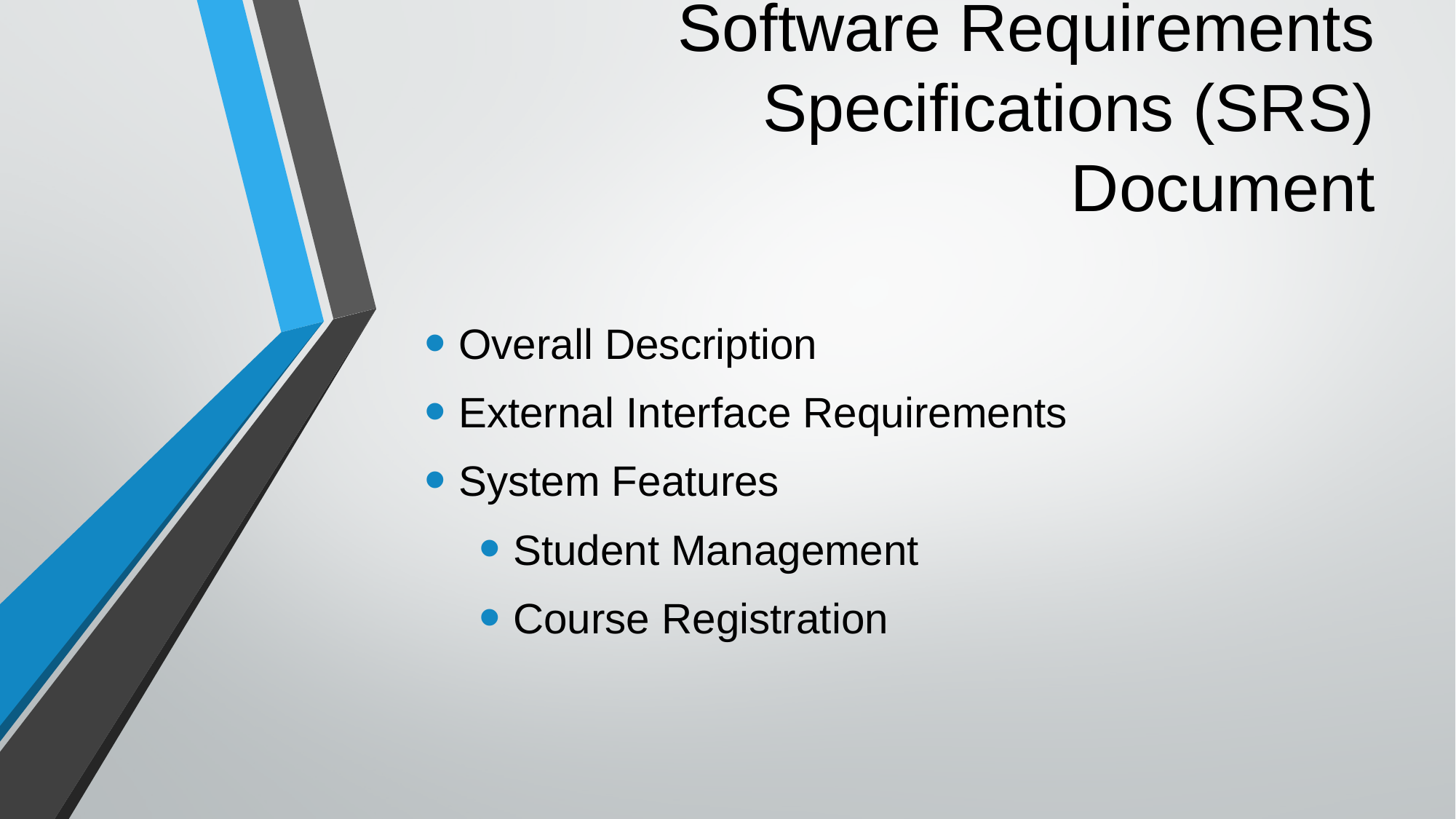

# Software Requirements Specifications (SRS) Document
Overall Description
External Interface Requirements
System Features
Student Management
Course Registration